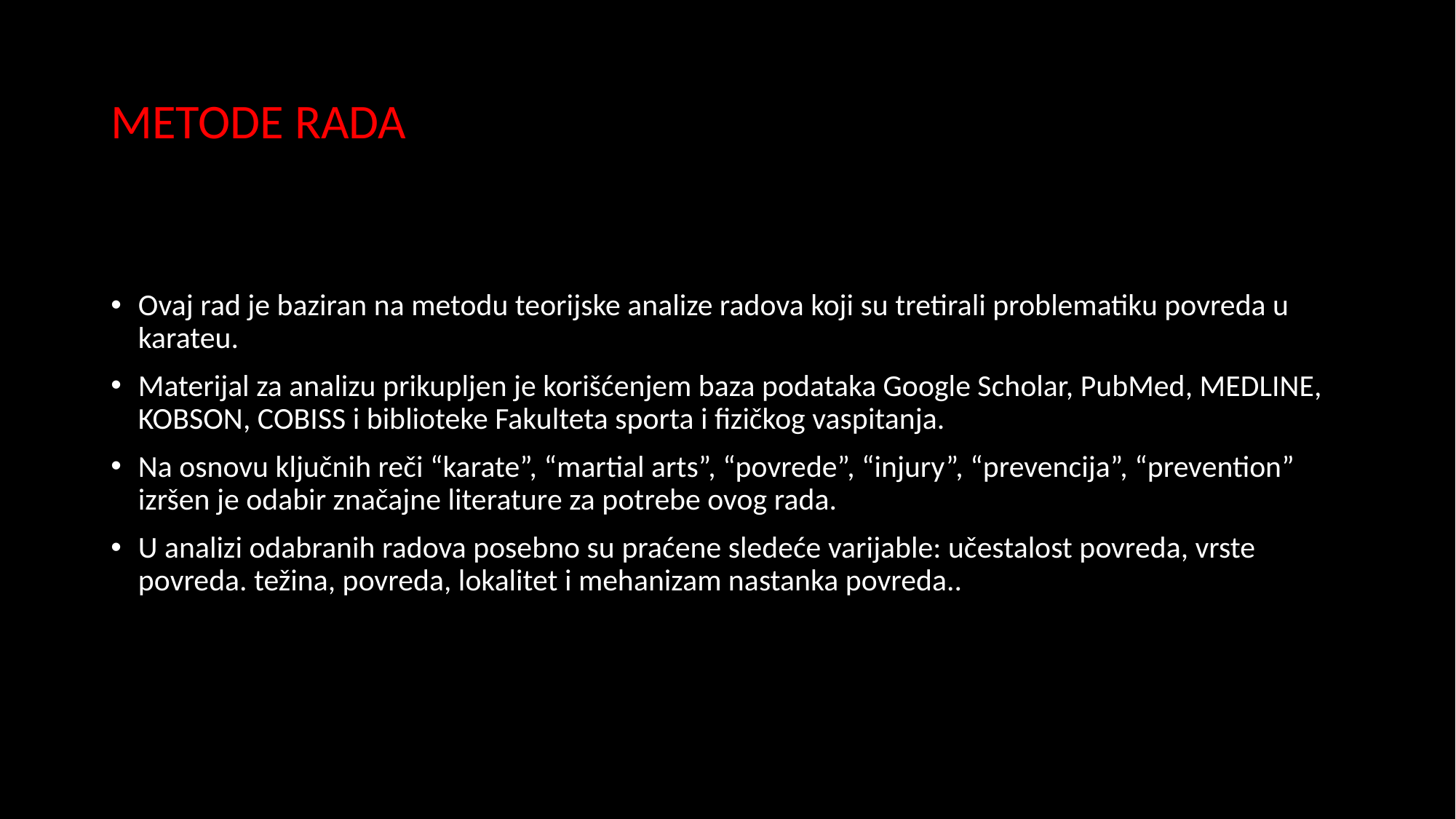

# METODE RADA

Ovaj rad je baziran na metodu teorijske analize radova koji su tretirali problematiku povreda u karateu.
Materijal za analizu prikupljen je korišćenjem baza podataka Google Scholar, PubMed, MEDLINE, KOBSON, COBISS i biblioteke Fakulteta sporta i fizičkog vaspitanja.
Na osnovu ključnih reči “karate”, “martial arts”, “povrede”, “injury”, “prevencija”, “prevention” izršen je odabir značajne literature za potrebe ovog rada.
U analizi odabranih radova posebno su praćene sledeće varijable: učestalost povreda, vrste povreda. težina, povreda, lokalitet i mehanizam nastanka povreda..